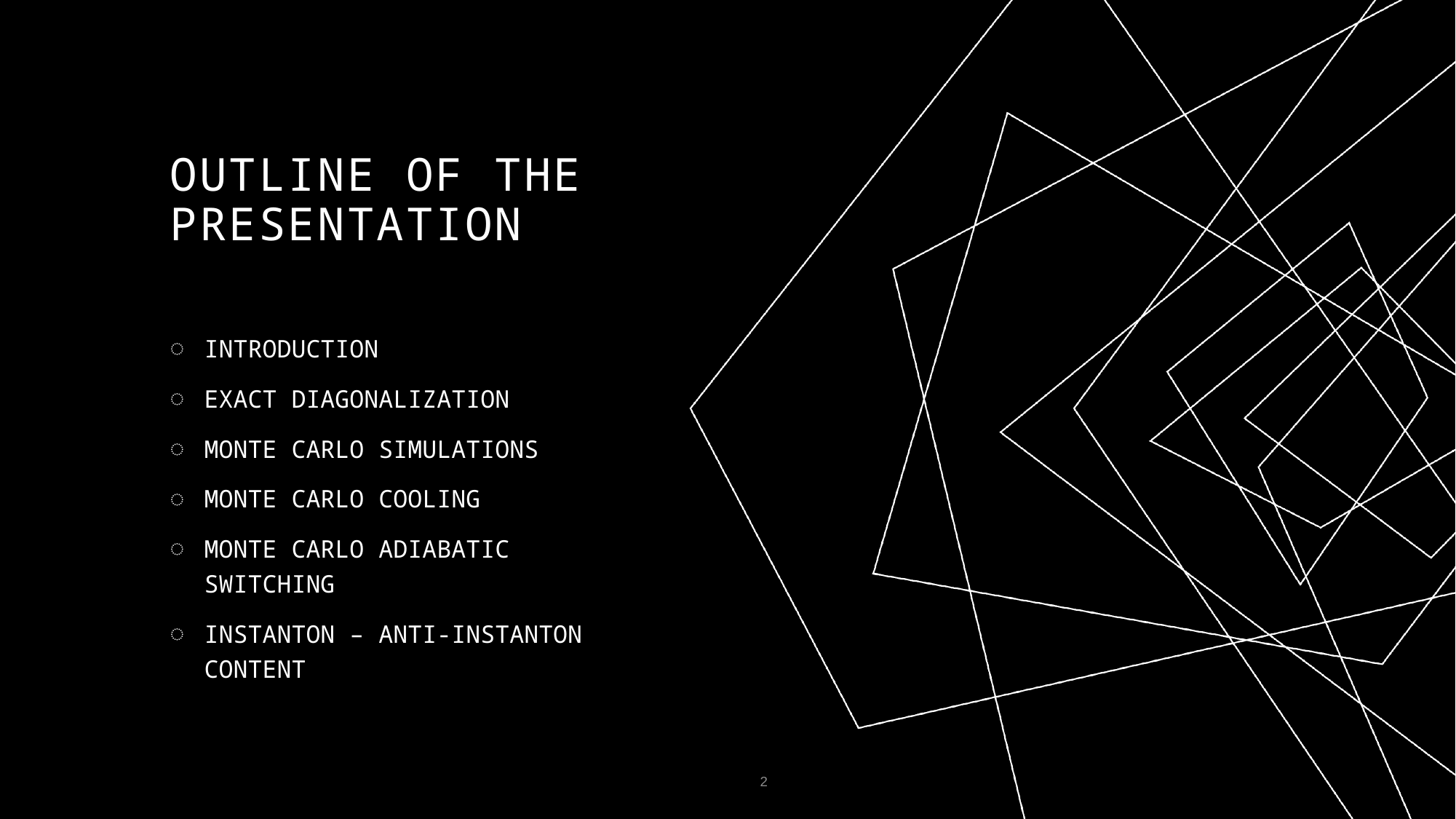

# OUTLINE OF THE PRESENTATION
INTRODUCTION
EXACT DIAGONALIZATION
MONTE CARLO SIMULATIONS
MONTE CARLO COOLING
MONTE CARLO ADIABATIC SWITCHING
INSTANTON – ANTI-INSTANTON CONTENT
2